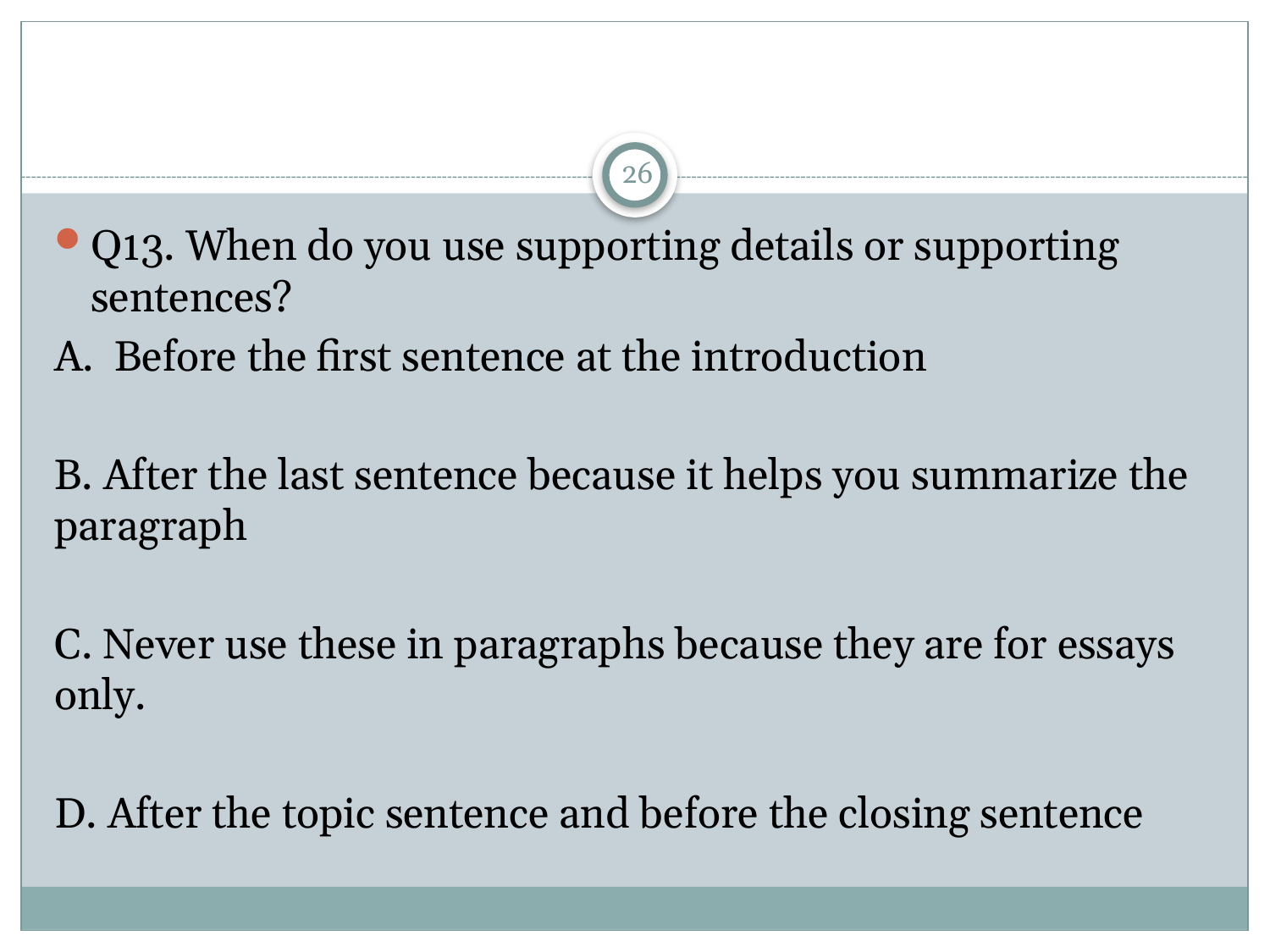

#
26
Q13. When do you use supporting details or supporting sentences?
A.  Before the first sentence at the introduction

B. After the last sentence because it helps you summarize the paragraph

C. Never use these in paragraphs because they are for essays only.

D. After the topic sentence and before the closing sentence